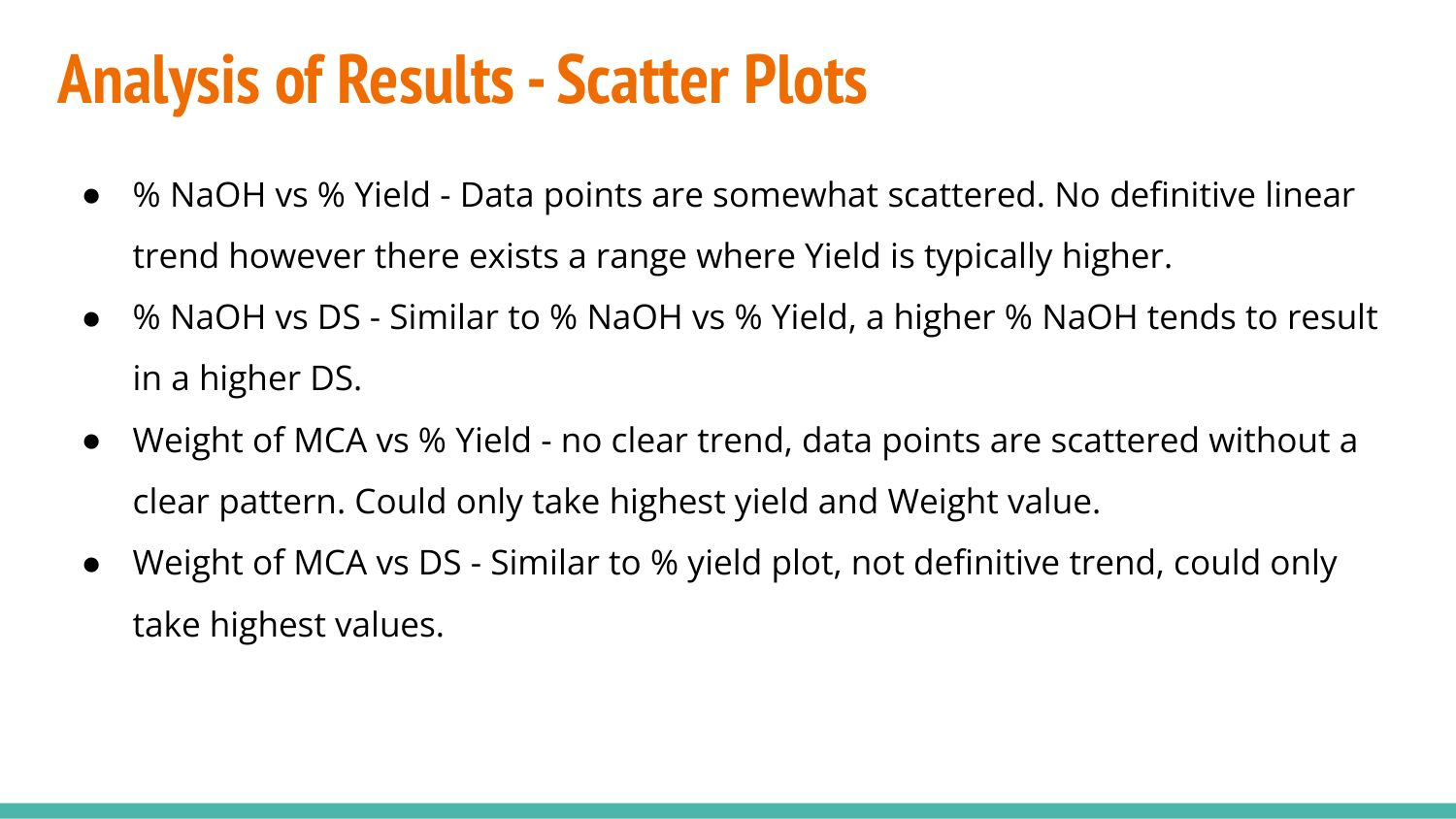

# Analysis of Results - Scatter Plots
% NaOH vs % Yield - Data points are somewhat scattered. No definitive linear trend however there exists a range where Yield is typically higher.
% NaOH vs DS - Similar to % NaOH vs % Yield, a higher % NaOH tends to result in a higher DS.
Weight of MCA vs % Yield - no clear trend, data points are scattered without a clear pattern. Could only take highest yield and Weight value.
Weight of MCA vs DS - Similar to % yield plot, not definitive trend, could only take highest values.